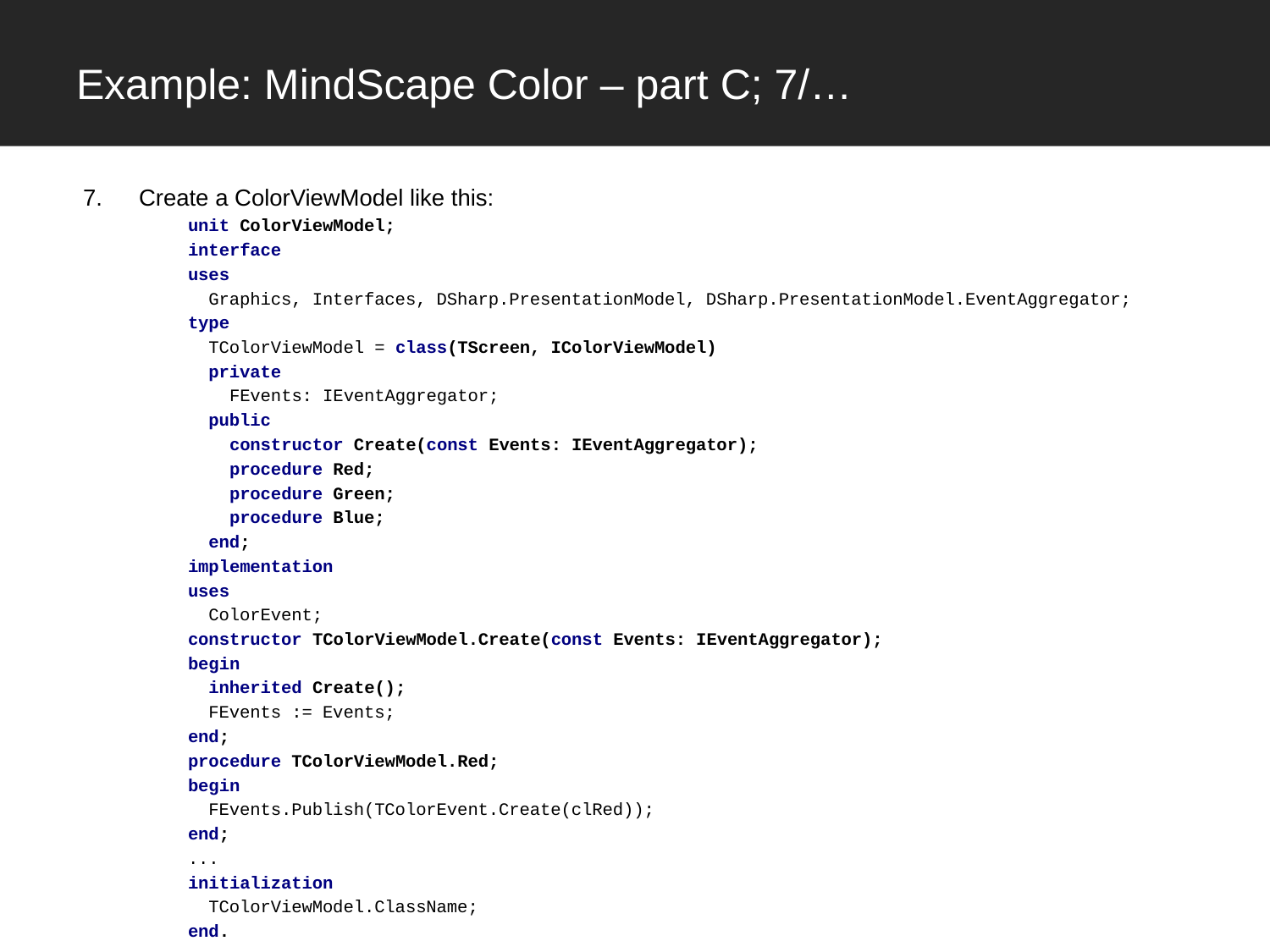

# Example: MindScape Color – part C; 7/…
Create a ColorViewModel like this:
unit ColorViewModel;
interface
uses
  Graphics, Interfaces, DSharp.PresentationModel, DSharp.PresentationModel.EventAggregator;
type
  TColorViewModel = class(TScreen, IColorViewModel)
  private
    FEvents: IEventAggregator;
  public
    constructor Create(const Events: IEventAggregator);
    procedure Red;
    procedure Green;
    procedure Blue;
  end;
implementation
uses
  ColorEvent;
constructor TColorViewModel.Create(const Events: IEventAggregator);
begin
  inherited Create();
  FEvents := Events;
end;
procedure TColorViewModel.Red;
begin
  FEvents.Publish(TColorEvent.Create(clRed));
end;
...
initialization
  TColorViewModel.ClassName;
end.